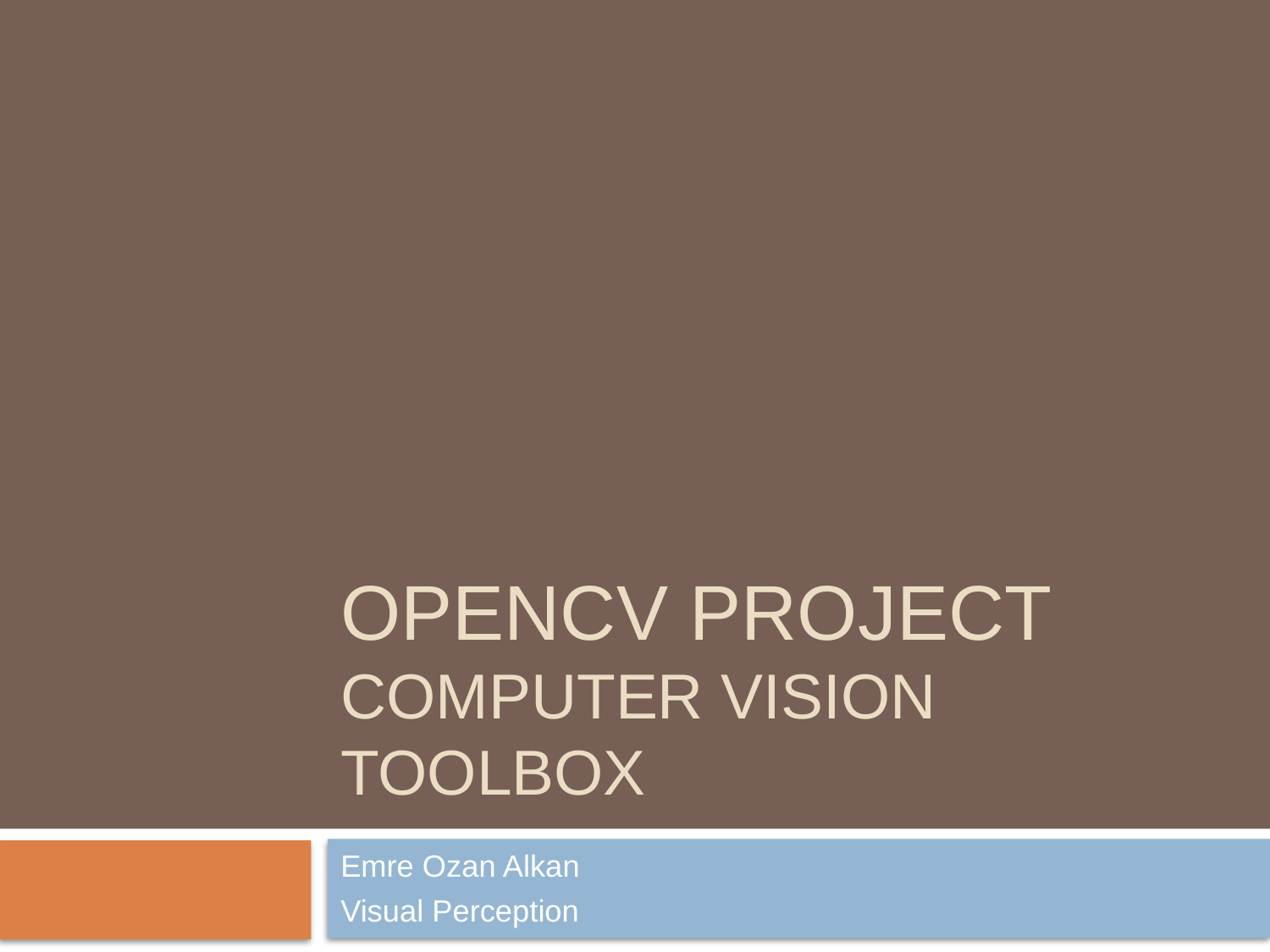

# OPENCV PROJECT COMPUTER VISION TOOLBOX
Emre Ozan Alkan
Visual Perception